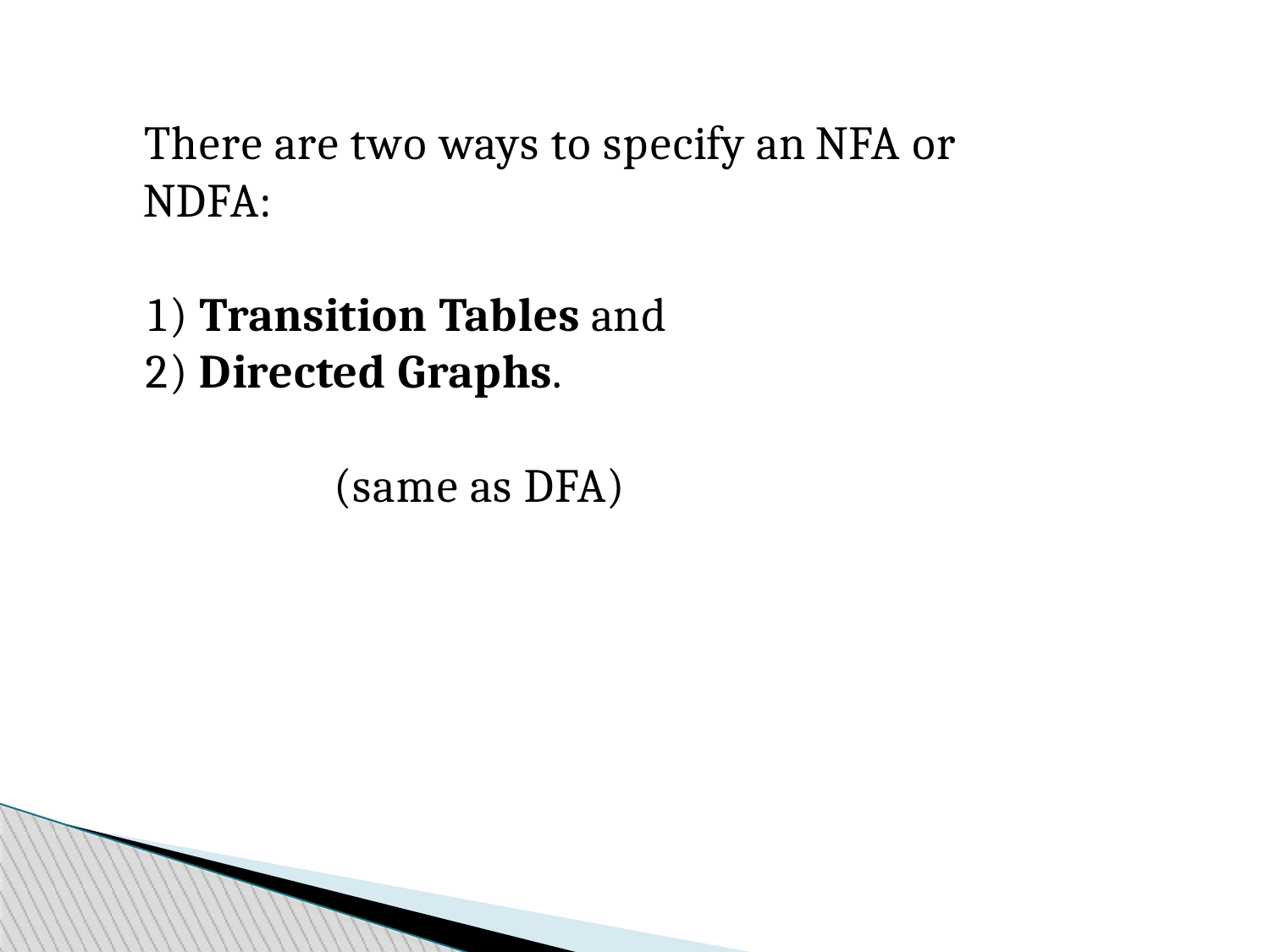

There are two ways to specify an NFA or NDFA:

1) Transition Tables and
2) Directed Graphs.

                  (same as DFA)